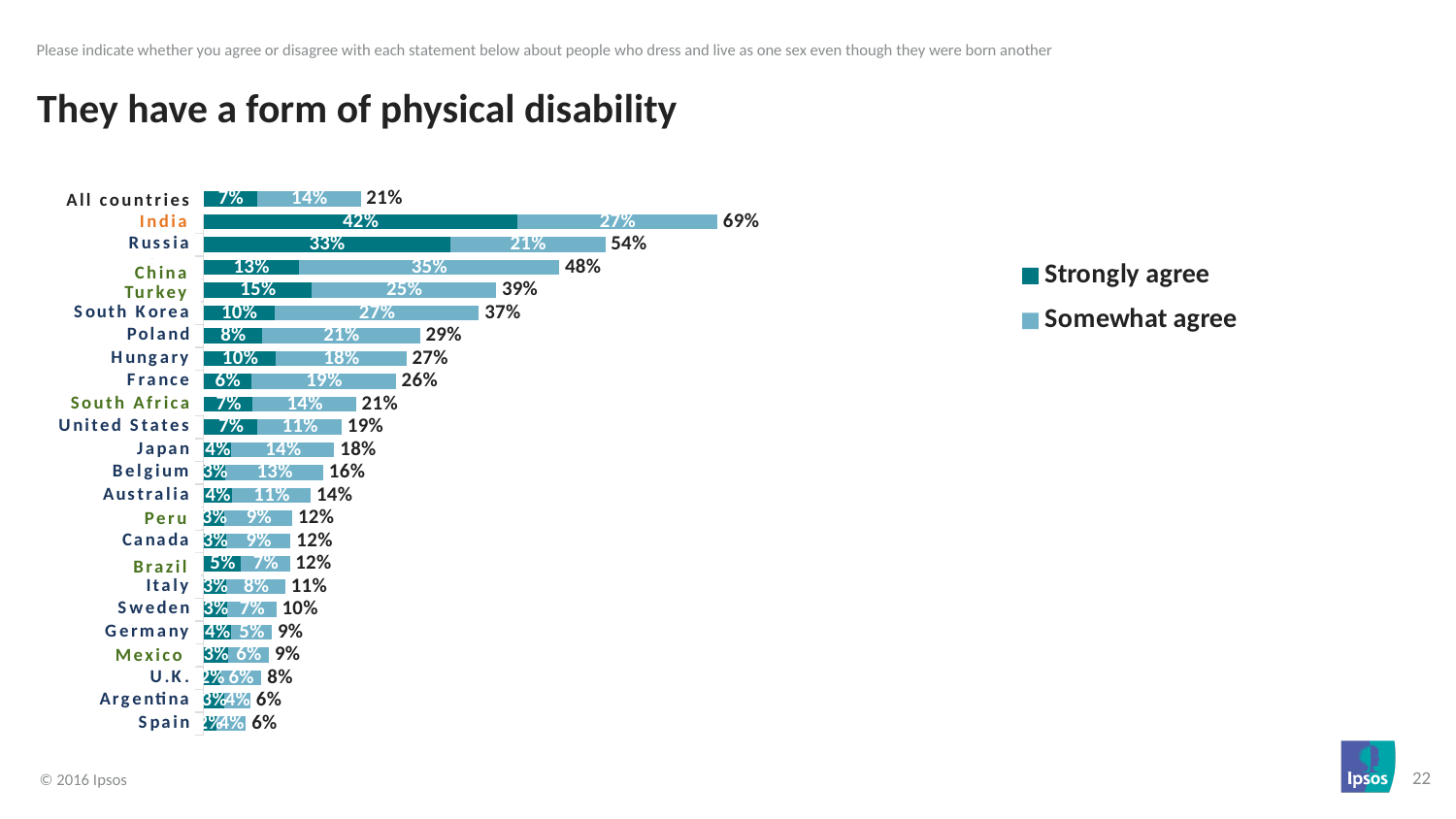

Please indicate whether you agree or disagree with each statement below about people who dress and live as one sex even though they were born another
# They have a form of physical disability

### Chart

| Category | Strongly agree | Somewhat agree |   |
|---|---|---|---|
| Spain | 0.0173 | 0.0399 | 0.0572 |
| Argentina | 0.0278 | 0.0355 | 0.0633 |
| U.K. | 0.0224 | 0.0557 | 0.0781 |
| Mexico | 0.0327 | 0.0554 | 0.0881 |
| Germany | 0.0371 | 0.0548 | 0.09190000000000001 |
| Sweden | 0.0319 | 0.0662 | 0.09809999999999999 |
| Italy | 0.0307 | 0.0792 | 0.10990000000000001 |
| Brazil | 0.0504 | 0.0655 | 0.1159 |
| Canada | 0.0304 | 0.0867 | 0.1171 |
| Peru | 0.0283 | 0.091 | 0.11929999999999999 |
| Australia | 0.0383 | 0.1057 | 0.14400000000000002 |
| Belgium | 0.0298 | 0.131 | 0.1608 |
| Japan | 0.0376 | 0.1382 | 0.17579999999999998 |
| United States | 0.0727 | 0.1129 | 0.1856 |
| South Africa | 0.0664 | 0.1386 | 0.20500000000000002 |
| France | 0.0644 | 0.194 | 0.2584 |
| Hungary | 0.0973 | 0.1751 | 0.2724 |
| Poland | 0.0787 | 0.212 | 0.2907 |
| South Korea | 0.0952 | 0.2747 | 0.3699 |
| Turkey | 0.1454 | 0.2477 | 0.3931 |
| China | 0.1277 | 0.3499 | 0.4776 |
| Russia | 0.3311 | 0.2083 | 0.5394 |
| India | 0.4213 | 0.2687 | 0.69 |
| All countries | 0.0722 | 0.139 | 0.2112 |
All countries
   India
   China
   Turkey
South Africa
   Peru
Brazil
Mexico